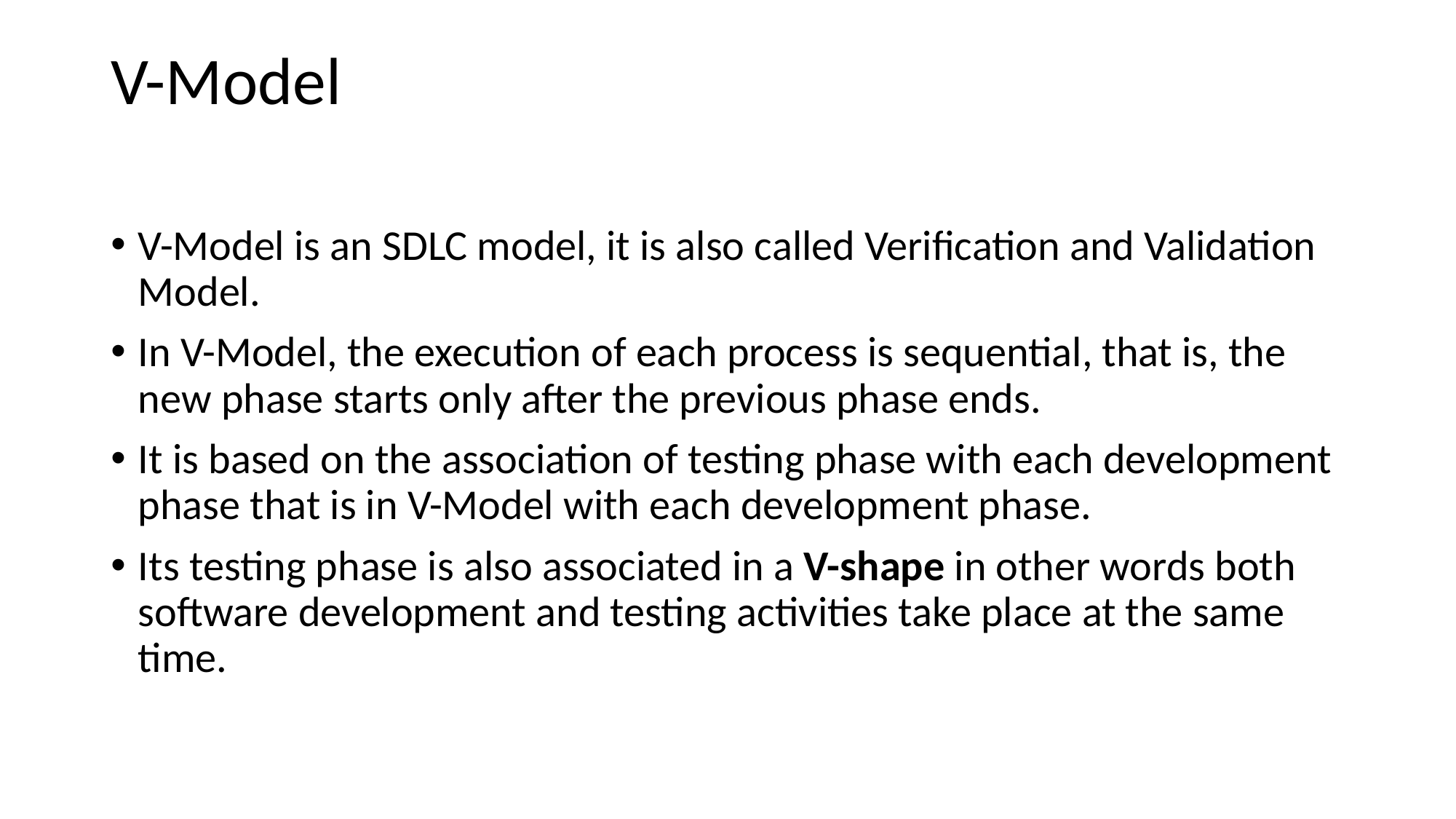

# V-Model
V-Model is an SDLC model, it is also called Verification and Validation Model.
In V-Model, the execution of each process is sequential, that is, the new phase starts only after the previous phase ends.
It is based on the association of testing phase with each development phase that is in V-Model with each development phase.
Its testing phase is also associated in a V-shape in other words both software development and testing activities take place at the same time.